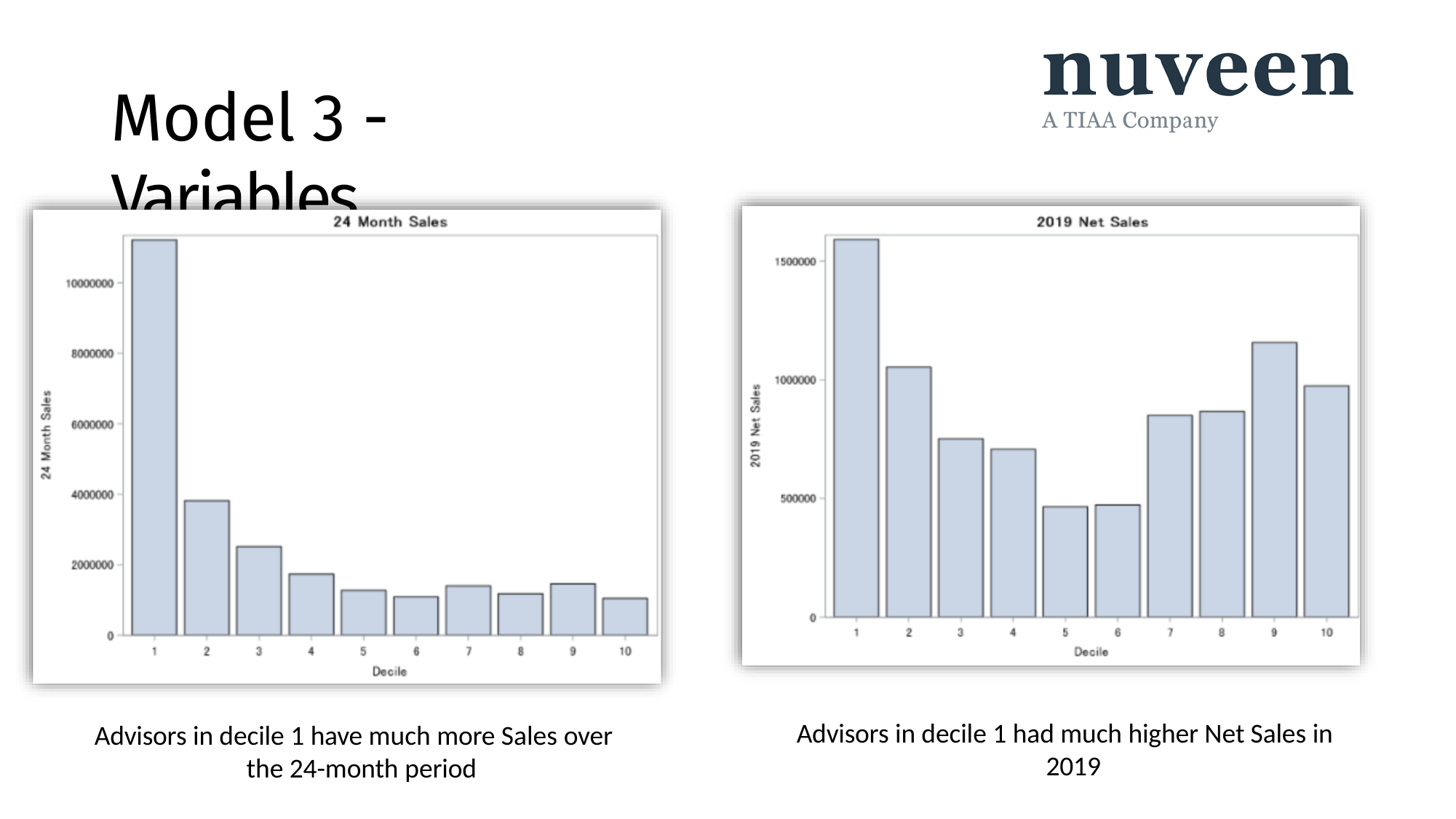

# Model 3 - Variables

Advisors in decile 1 had much higher Net Sales in  2019
Advisors in decile 1 have much more Sales over  the 24-month period